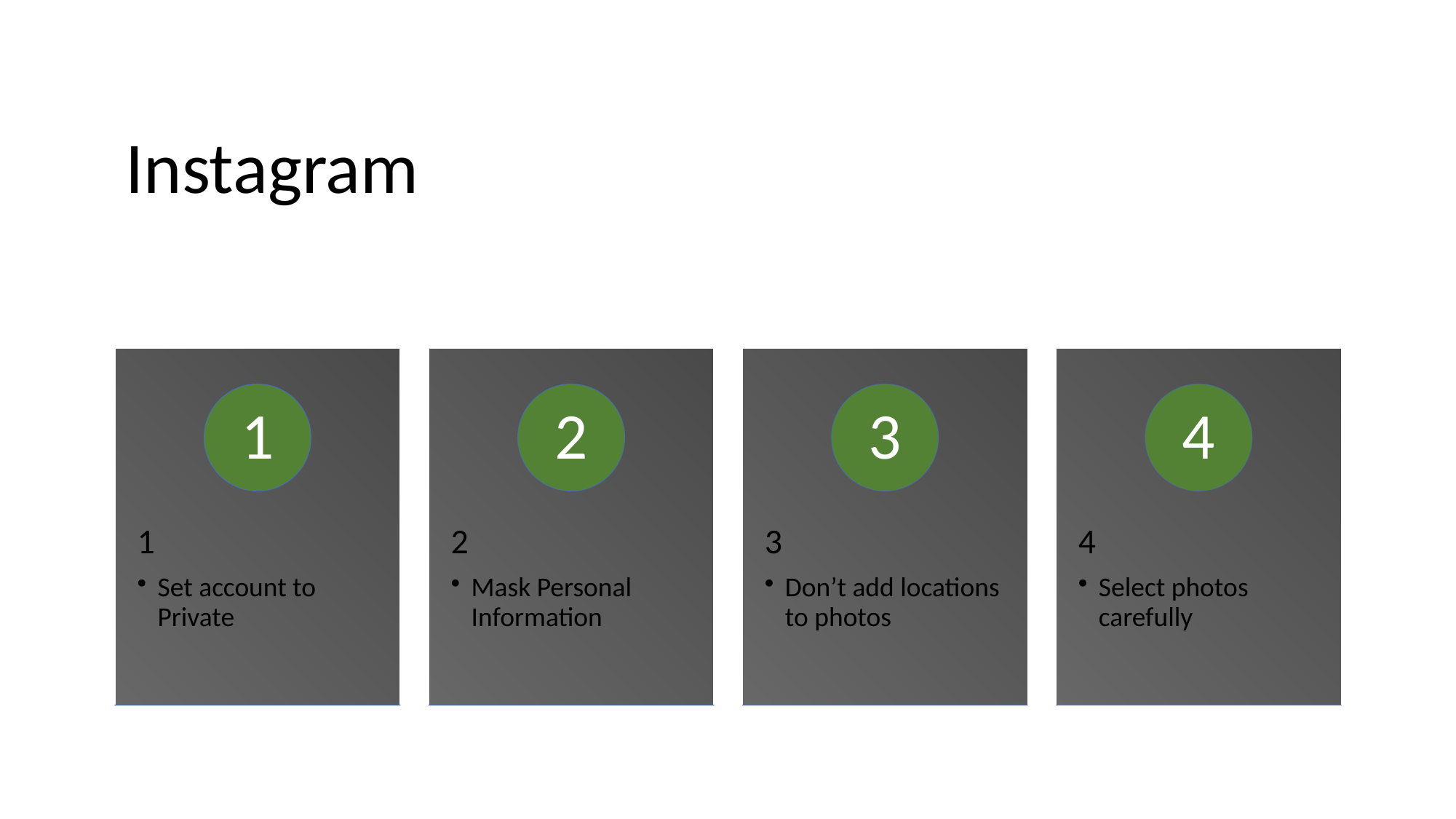

# Instagram
1
Set account to Private
1
2
Mask Personal Information
2
3
Don’t add locations to photos
3
4
Select photos carefully
4